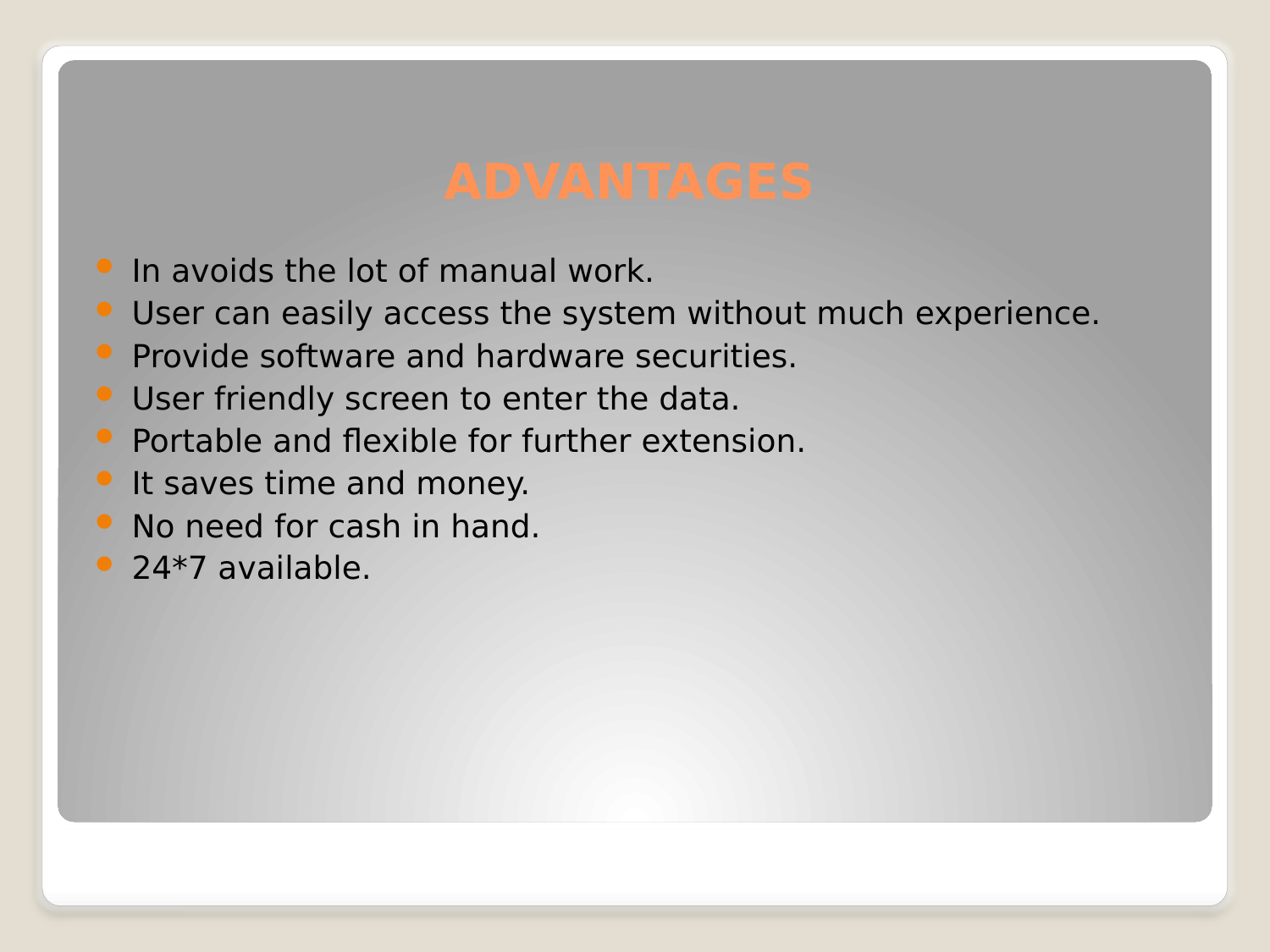

# ADVANTAGES
In avoids the lot of manual work.
User can easily access the system without much experience.
Provide software and hardware securities.
User friendly screen to enter the data.
Portable and flexible for further extension.
It saves time and money.
No need for cash in hand.
24*7 available.